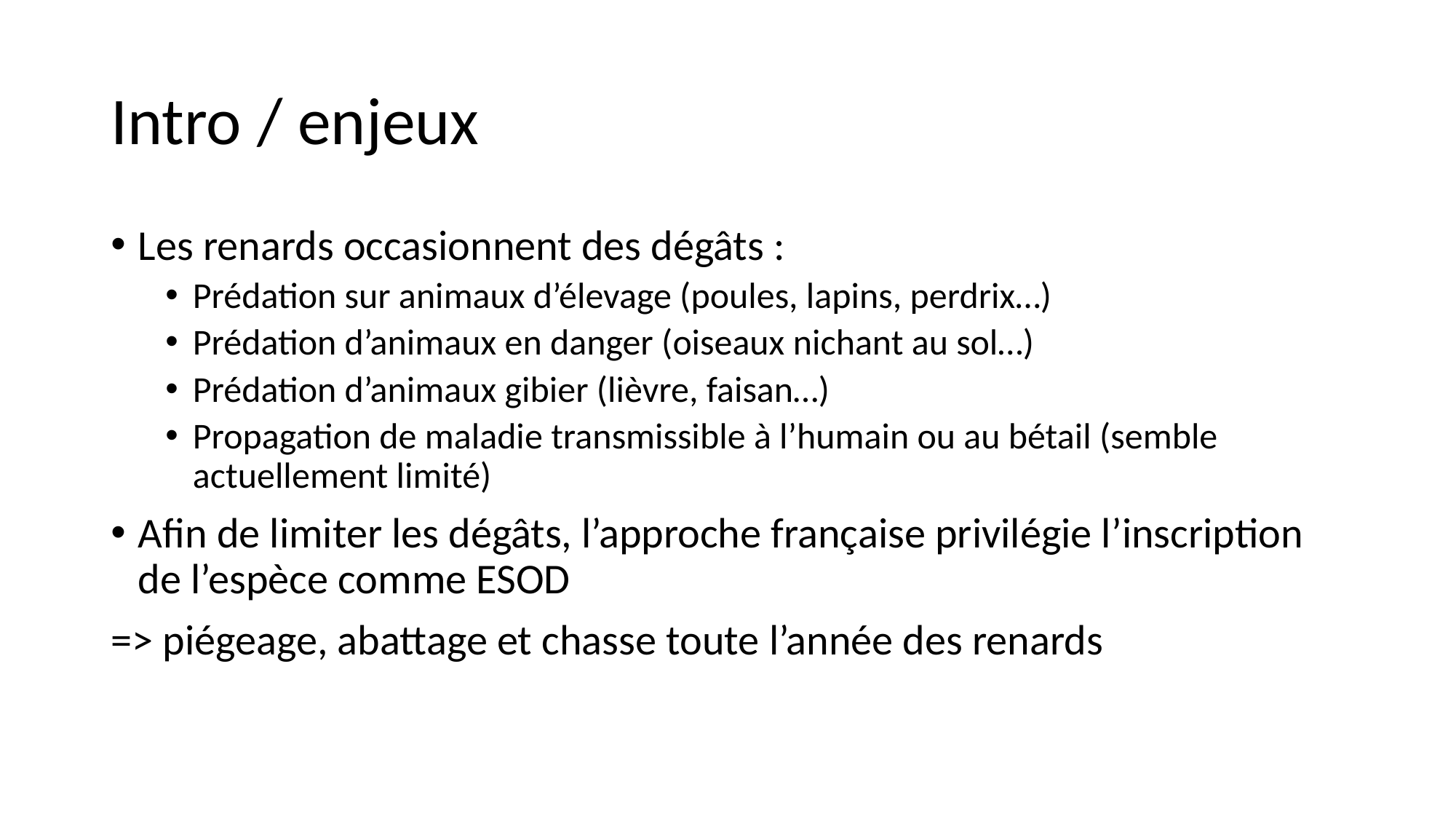

# Intro / enjeux
Les renards occasionnent des dégâts :
Prédation sur animaux d’élevage (poules, lapins, perdrix…)
Prédation d’animaux en danger (oiseaux nichant au sol…)
Prédation d’animaux gibier (lièvre, faisan…)
Propagation de maladie transmissible à l’humain ou au bétail (semble actuellement limité)
Afin de limiter les dégâts, l’approche française privilégie l’inscription de l’espèce comme ESOD
=> piégeage, abattage et chasse toute l’année des renards